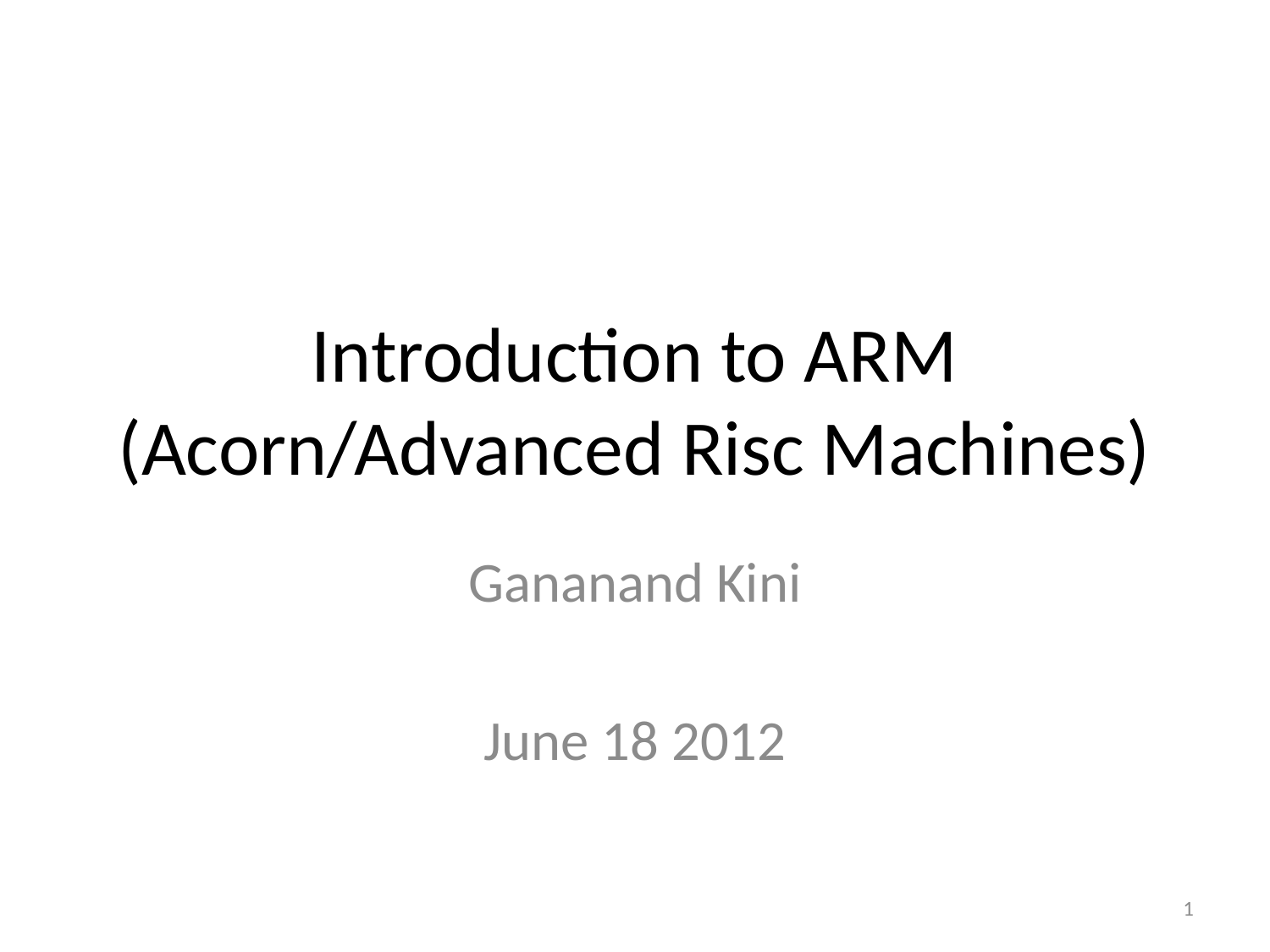

# Introduction to ARM (Acorn/Advanced Risc Machines)
Gananand Kini

June 18 2012
1